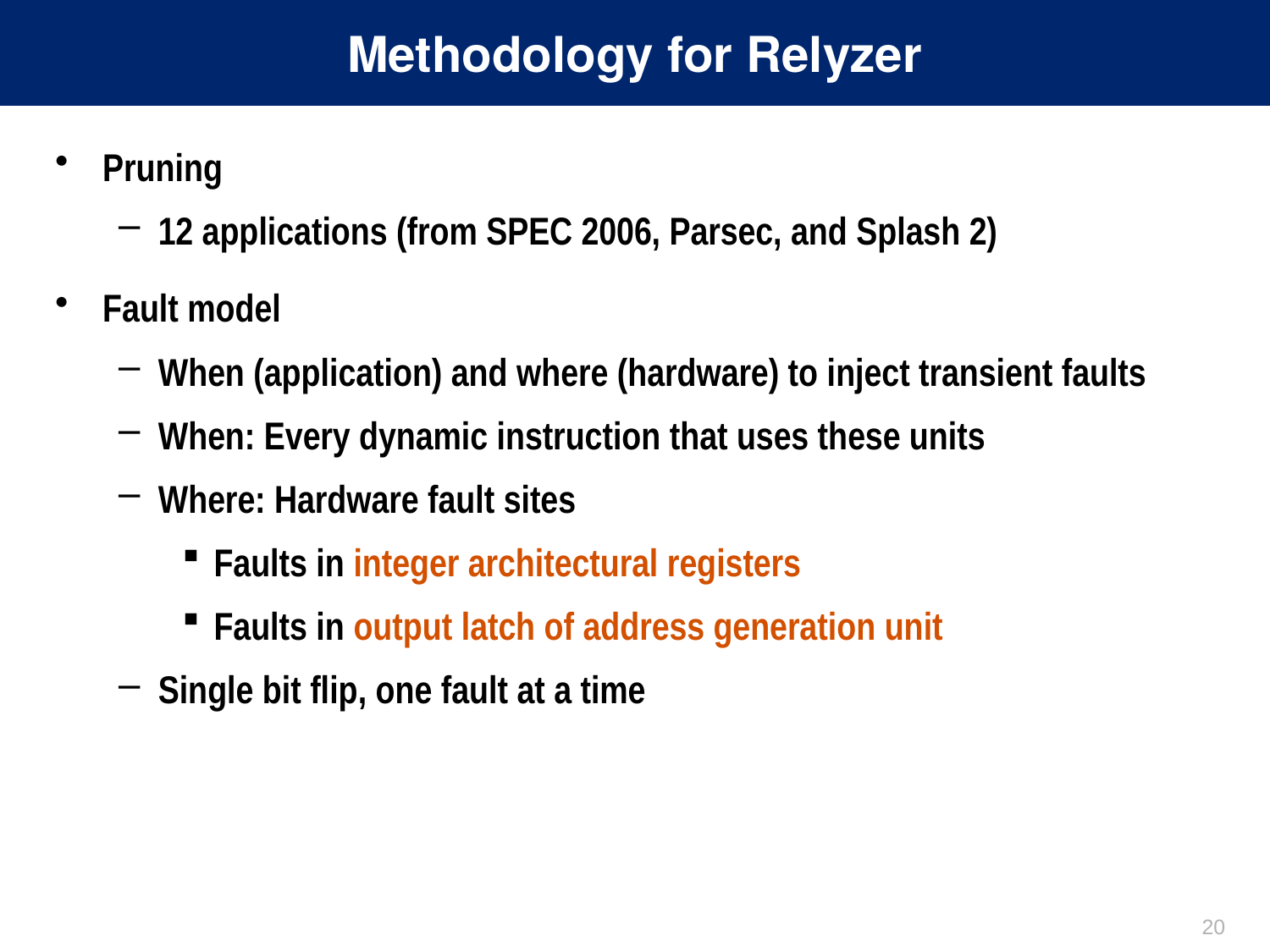

# Methodology for Relyzer
Pruning
12 applications (from SPEC 2006, Parsec, and Splash 2)
Fault model
When (application) and where (hardware) to inject transient faults
When: Every dynamic instruction that uses these units
Where: Hardware fault sites
Faults in integer architectural registers
Faults in output latch of address generation unit
Single bit flip, one fault at a time
20